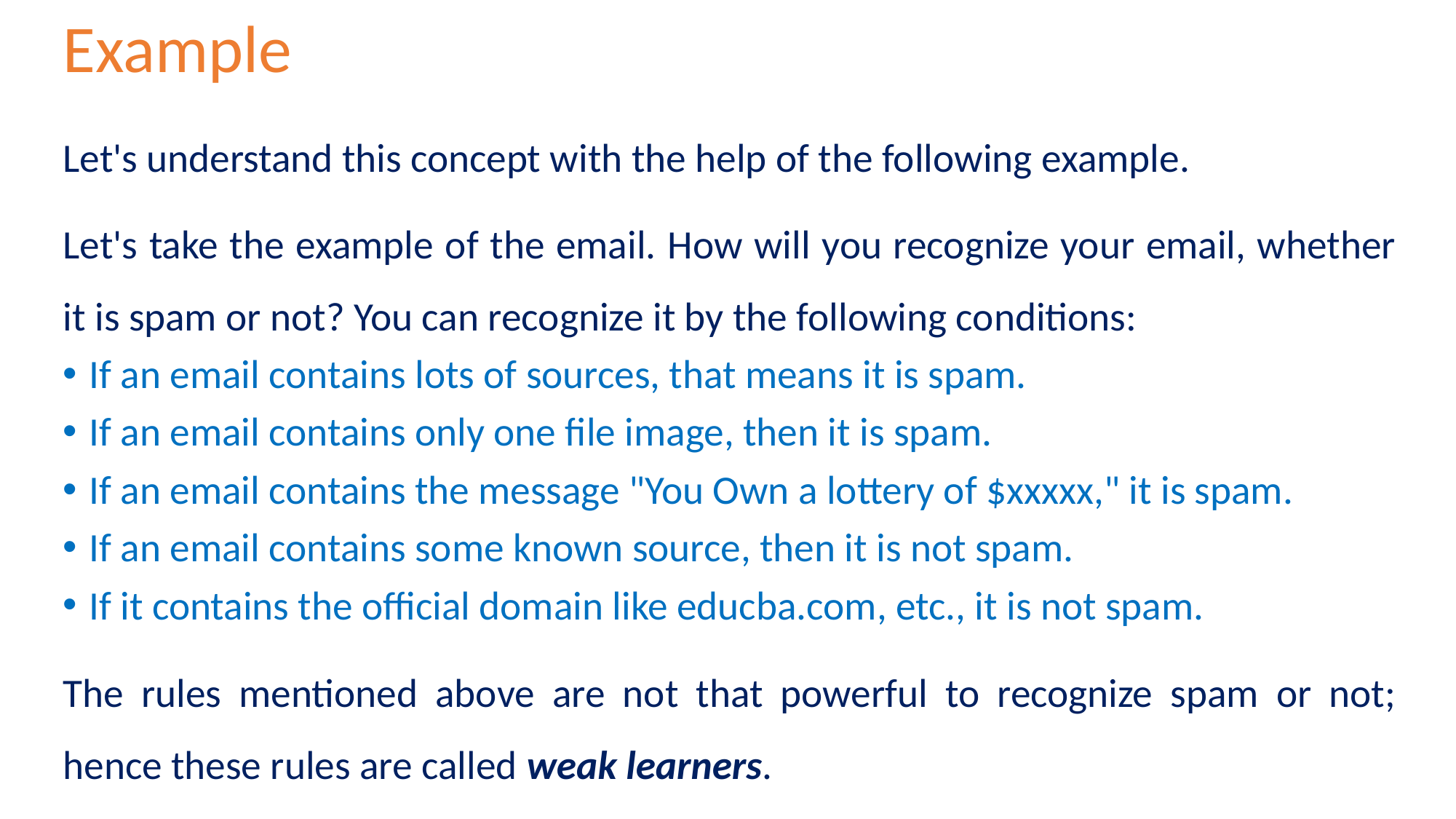

# Example
Let's understand this concept with the help of the following example.
Let's take the example of the email. How will you recognize your email, whether it is spam or not? You can recognize it by the following conditions:
If an email contains lots of sources, that means it is spam.
If an email contains only one file image, then it is spam.
If an email contains the message "You Own a lottery of $xxxxx," it is spam.
If an email contains some known source, then it is not spam.
If it contains the official domain like educba.com, etc., it is not spam.
The rules mentioned above are not that powerful to recognize spam or not; hence these rules are called weak learners.